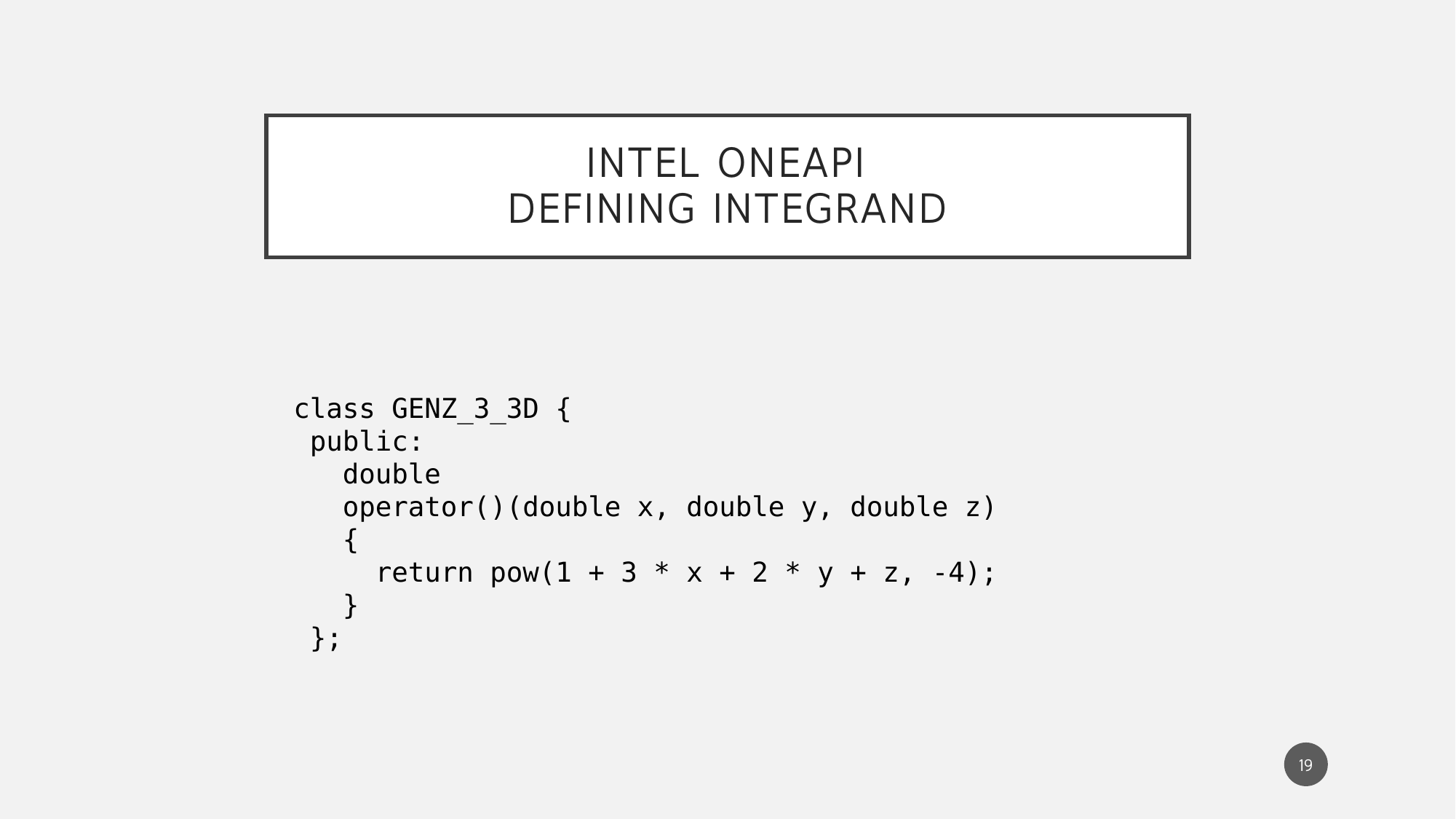

# Intel OneAPI defining integrand

 class GENZ_3_3D {
  public:
    double
    operator()(double x, double y, double z)
    {
      return pow(1 + 3 * x + 2 * y + z, -4);
    }
  };
19